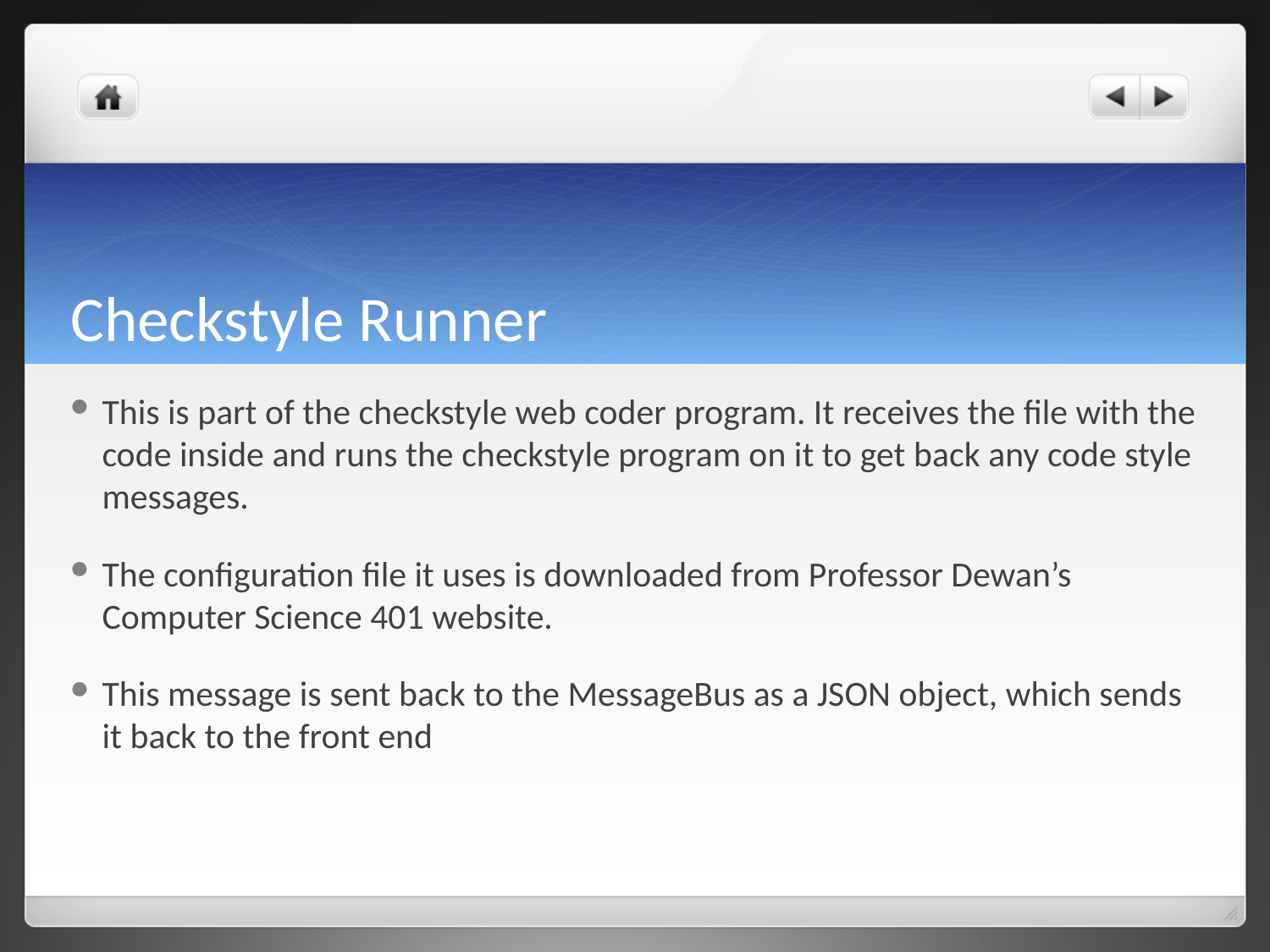

# Checkstyle Runner
This is part of the checkstyle web coder program. It receives the file with the code inside and runs the checkstyle program on it to get back any code style messages.
The configuration file it uses is downloaded from Professor Dewan’s Computer Science 401 website.
This message is sent back to the MessageBus as a JSON object, which sends it back to the front end